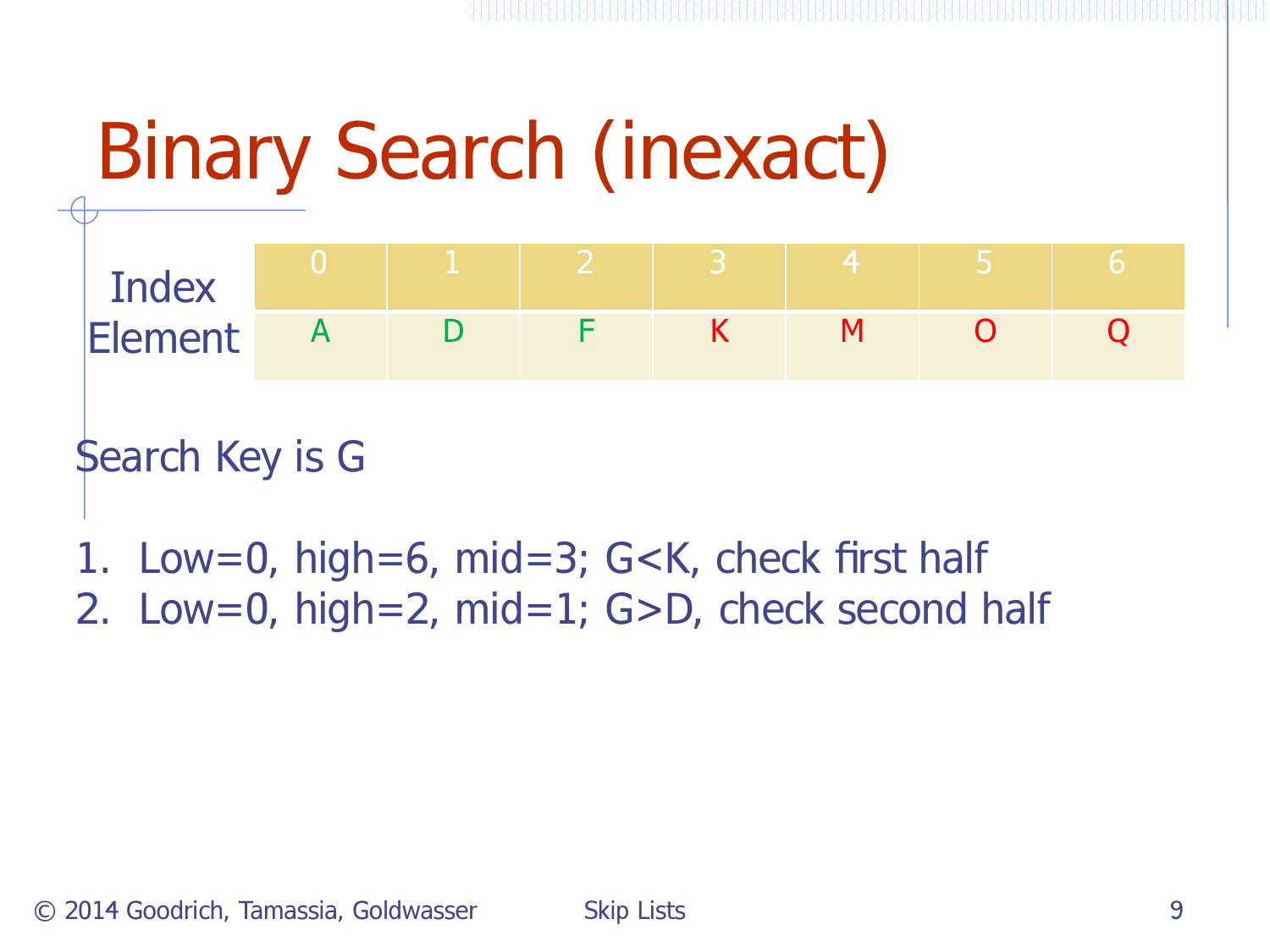

# Binary Search (inexact)
| 0 | 1 | 2 | 3 | 4 | 5 | 6 |
| --- | --- | --- | --- | --- | --- | --- |
| A | D | F | K | M | O | Q |
Index
Element
Search Key is G

Low=0, high=6, mid=3; G<K, check first half
Low=0, high=2, mid=1; G>D, check second half
© 2014 Goodrich, Tamassia, Goldwasser
Skip Lists
9